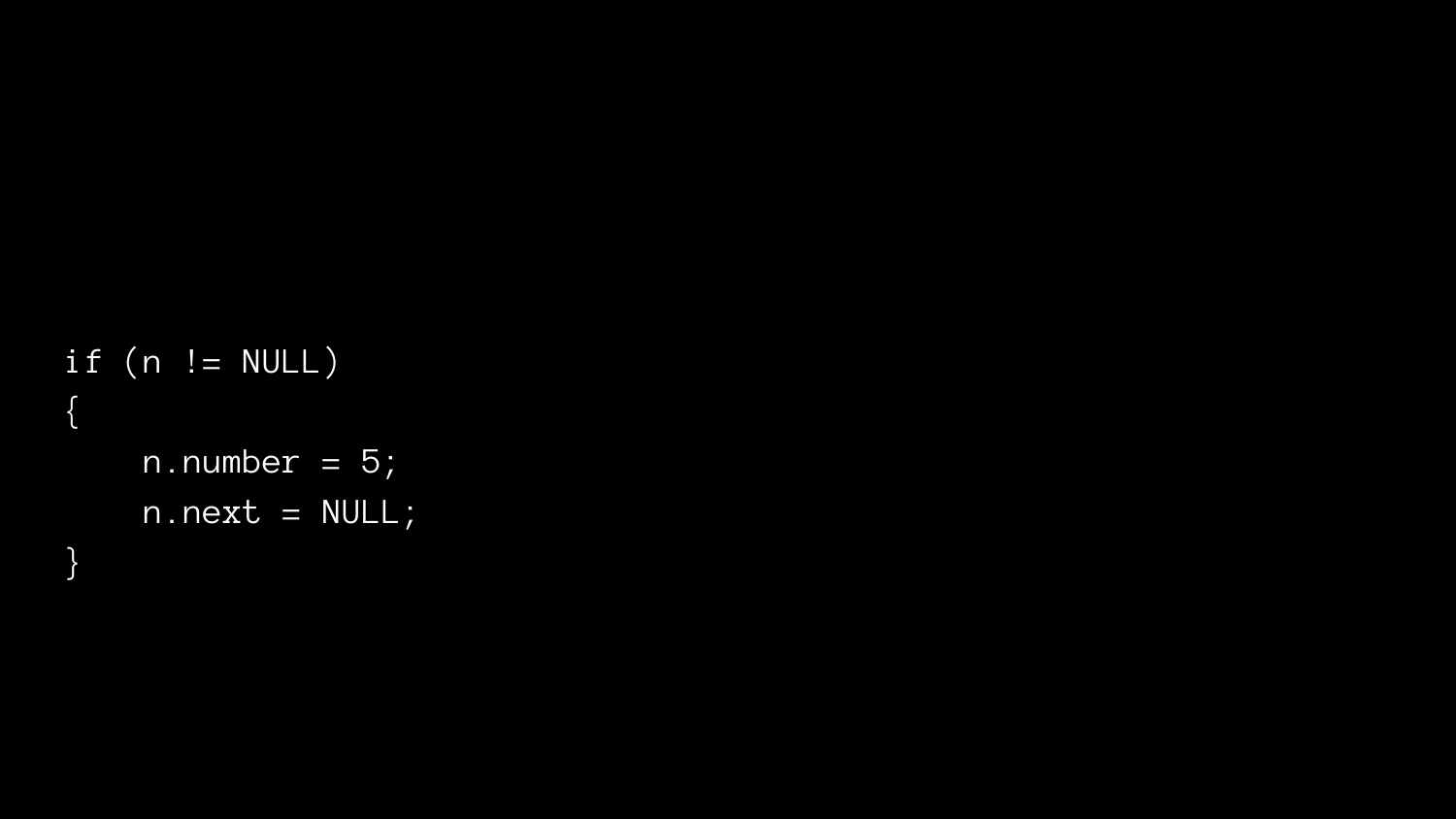

if (n != NULL)
{
    n.number = 5;
    n.next = NULL;
}